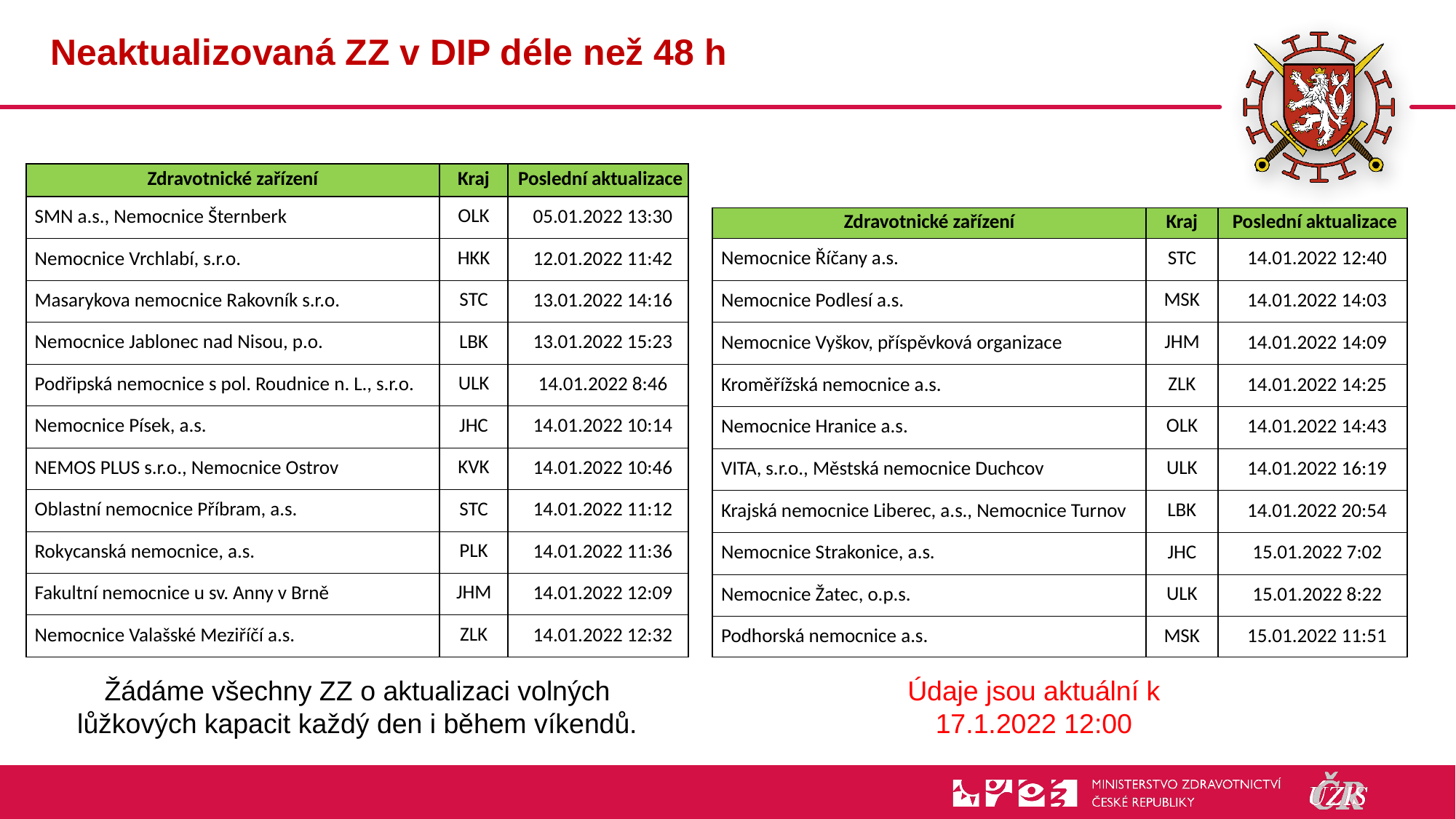

# Neaktualizovaná ZZ v DIP déle než 48 h
| Zdravotnické zařízení | Kraj | Poslední aktualizace |
| --- | --- | --- |
| SMN a.s., Nemocnice Šternberk | OLK | 05.01.2022 13:30 |
| Nemocnice Vrchlabí, s.r.o. | HKK | 12.01.2022 11:42 |
| Masarykova nemocnice Rakovník s.r.o. | STC | 13.01.2022 14:16 |
| Nemocnice Jablonec nad Nisou, p.o. | LBK | 13.01.2022 15:23 |
| Podřipská nemocnice s pol. Roudnice n. L., s.r.o. | ULK | 14.01.2022 8:46 |
| Nemocnice Písek, a.s. | JHC | 14.01.2022 10:14 |
| NEMOS PLUS s.r.o., Nemocnice Ostrov | KVK | 14.01.2022 10:46 |
| Oblastní nemocnice Příbram, a.s. | STC | 14.01.2022 11:12 |
| Rokycanská nemocnice, a.s. | PLK | 14.01.2022 11:36 |
| Fakultní nemocnice u sv. Anny v Brně | JHM | 14.01.2022 12:09 |
| Nemocnice Valašské Meziříčí a.s. | ZLK | 14.01.2022 12:32 |
| Zdravotnické zařízení | Kraj | Poslední aktualizace |
| --- | --- | --- |
| Nemocnice Říčany a.s. | STC | 14.01.2022 12:40 |
| Nemocnice Podlesí a.s. | MSK | 14.01.2022 14:03 |
| Nemocnice Vyškov, příspěvková organizace | JHM | 14.01.2022 14:09 |
| Kroměřížská nemocnice a.s. | ZLK | 14.01.2022 14:25 |
| Nemocnice Hranice a.s. | OLK | 14.01.2022 14:43 |
| VITA, s.r.o., Městská nemocnice Duchcov | ULK | 14.01.2022 16:19 |
| Krajská nemocnice Liberec, a.s., Nemocnice Turnov | LBK | 14.01.2022 20:54 |
| Nemocnice Strakonice, a.s. | JHC | 15.01.2022 7:02 |
| Nemocnice Žatec, o.p.s. | ULK | 15.01.2022 8:22 |
| Podhorská nemocnice a.s. | MSK | 15.01.2022 11:51 |
Žádáme všechny ZZ o aktualizaci volných lůžkových kapacit každý den i během víkendů.
Údaje jsou aktuální k 17.1.2022 12:00